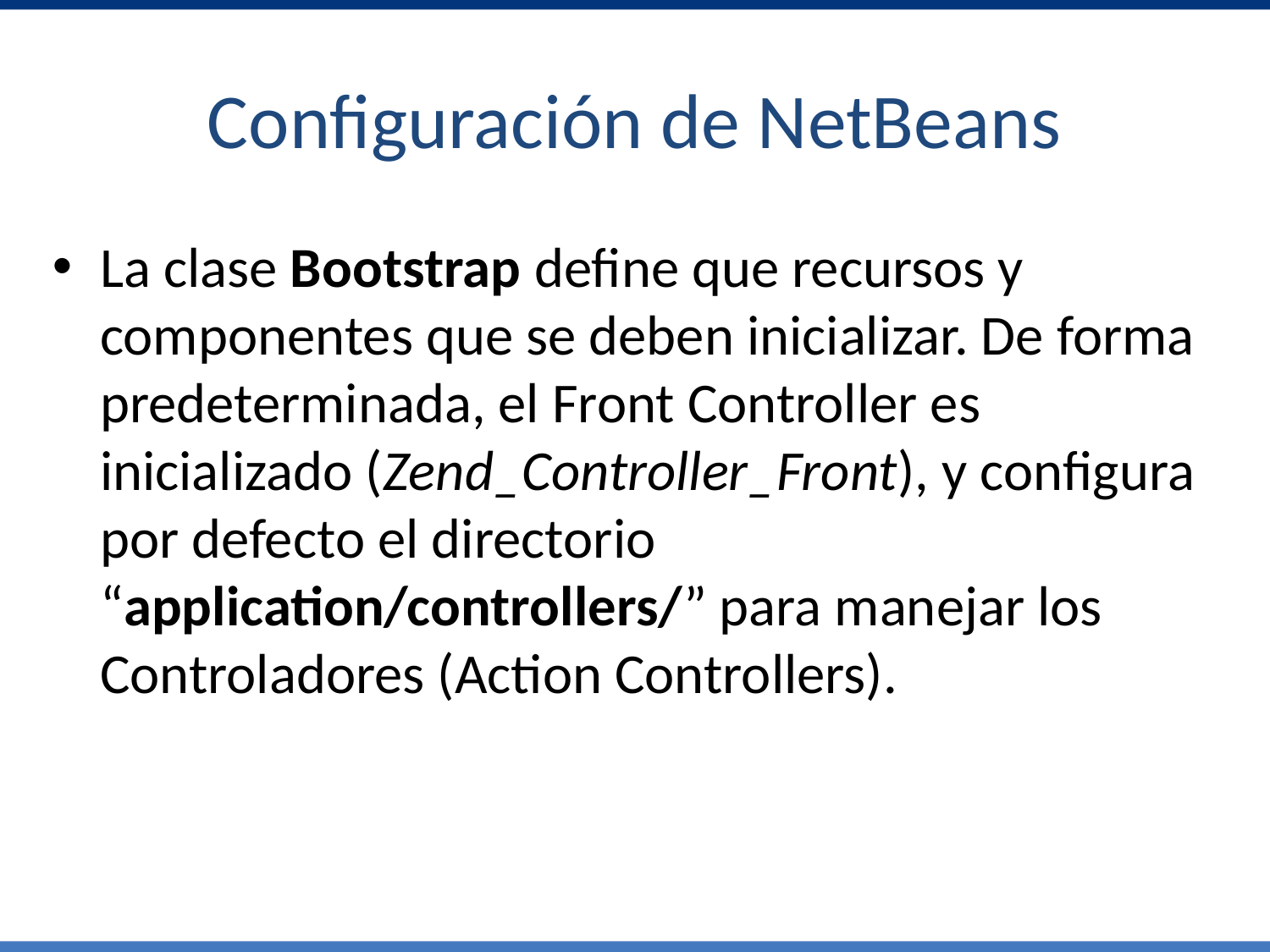

# Configuración de NetBeans
La clase Bootstrap define que recursos y componentes que se deben inicializar. De forma predeterminada, el Front Controller es inicializado (Zend_Controller_Front), y configura por defecto el directorio “application/controllers/” para manejar los Controladores (Action Controllers).